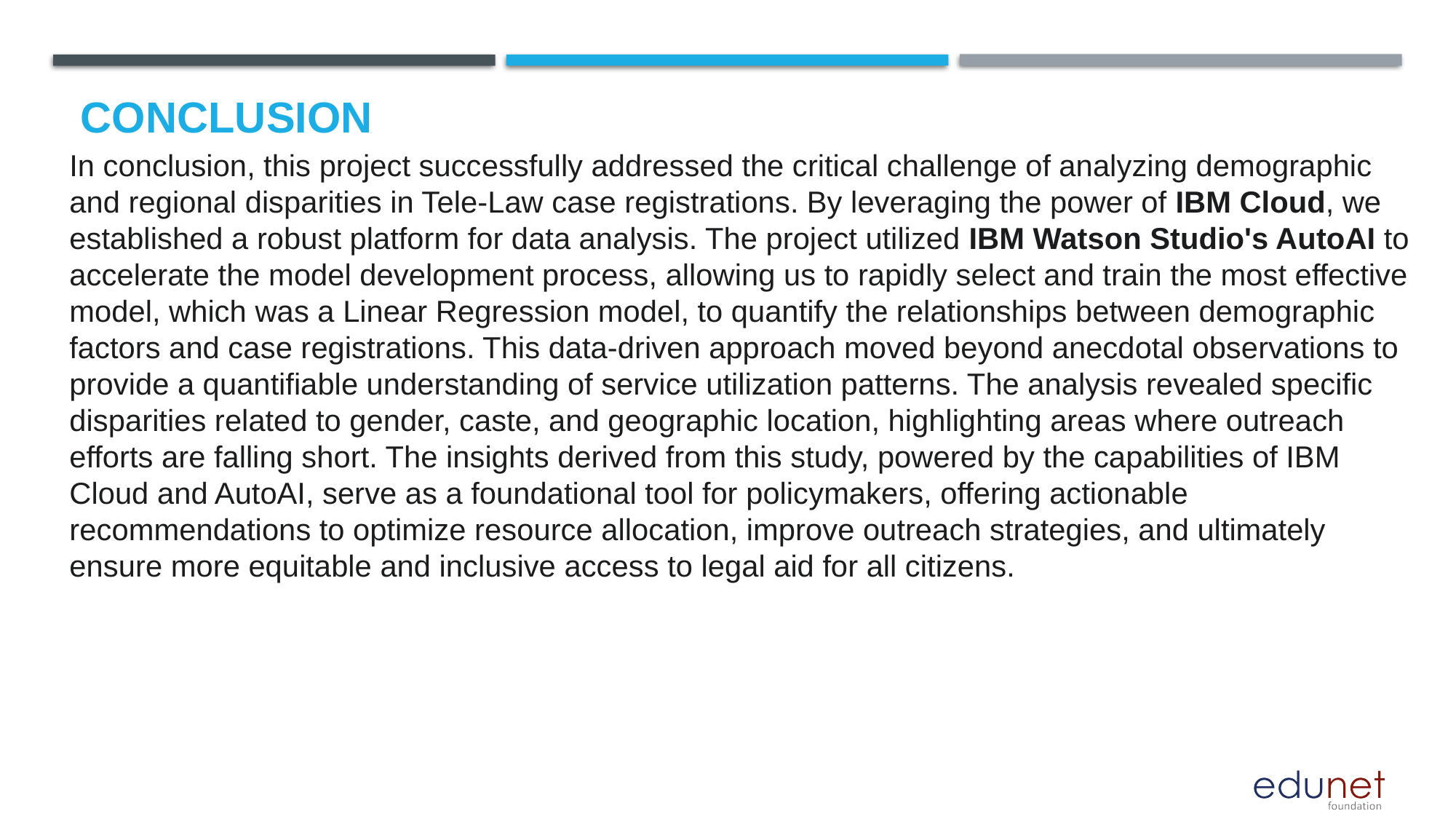

# Conclusion
In conclusion, this project successfully addressed the critical challenge of analyzing demographic and regional disparities in Tele-Law case registrations. By leveraging the power of IBM Cloud, we established a robust platform for data analysis. The project utilized IBM Watson Studio's AutoAI to accelerate the model development process, allowing us to rapidly select and train the most effective model, which was a Linear Regression model, to quantify the relationships between demographic factors and case registrations. This data-driven approach moved beyond anecdotal observations to provide a quantifiable understanding of service utilization patterns. The analysis revealed specific disparities related to gender, caste, and geographic location, highlighting areas where outreach efforts are falling short. The insights derived from this study, powered by the capabilities of IBM Cloud and AutoAI, serve as a foundational tool for policymakers, offering actionable recommendations to optimize resource allocation, improve outreach strategies, and ultimately ensure more equitable and inclusive access to legal aid for all citizens.